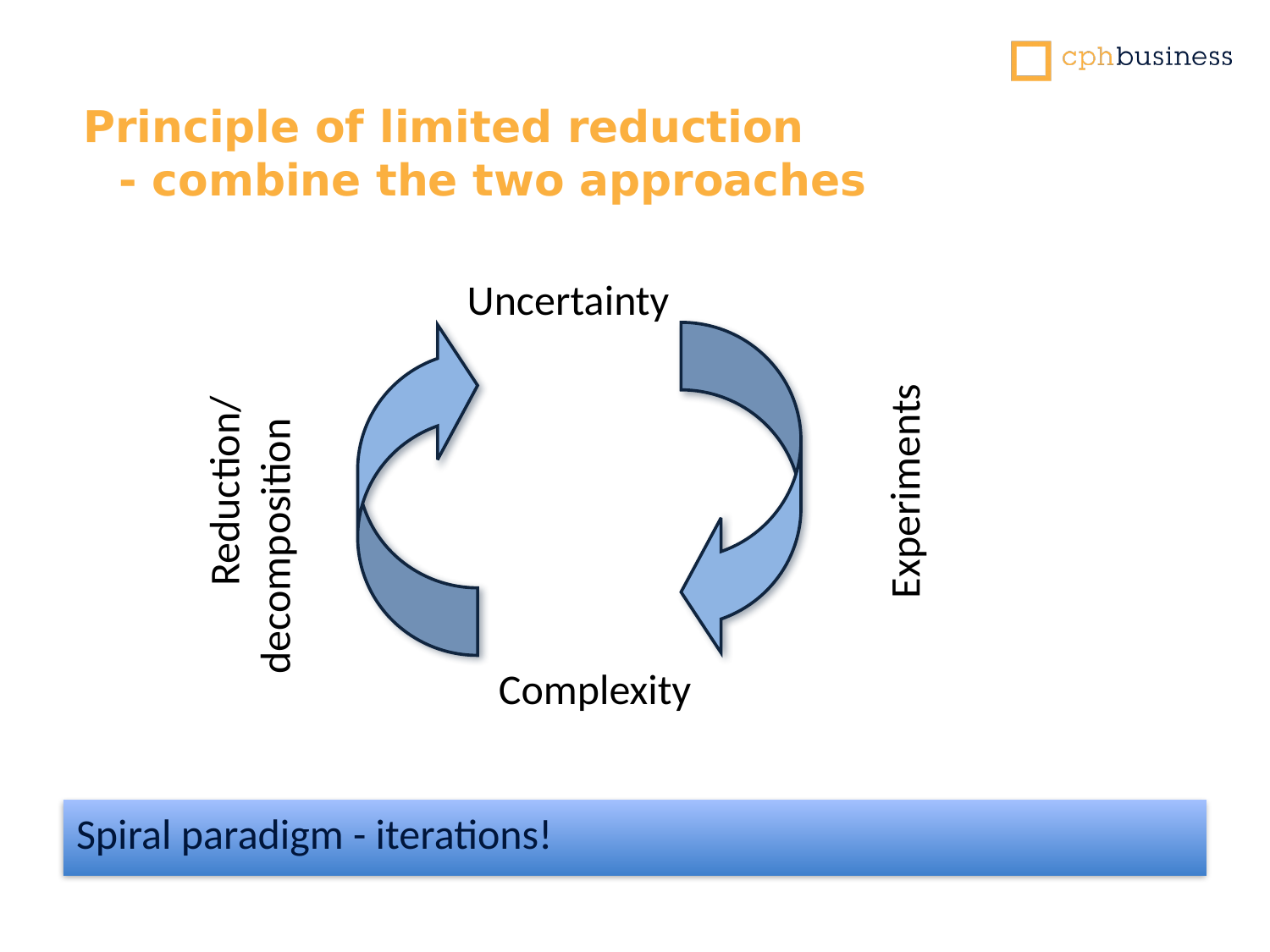

Principle of limited reduction
- combine the two approaches
Uncertainty

Reduction/
decomposition
Experiments
Complexity
Spiral paradigm - iterations!